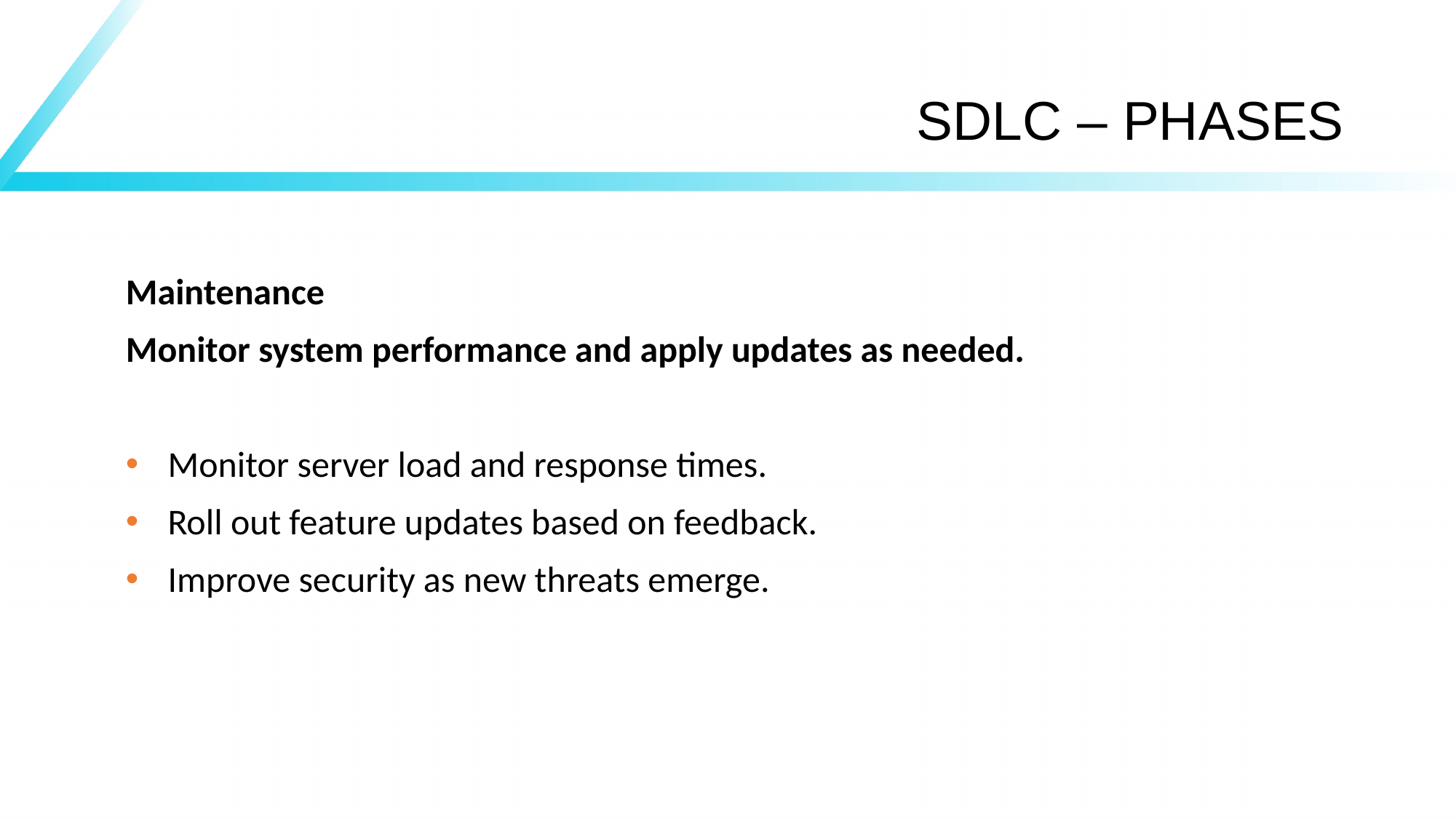

# SDLC – PHASES
Maintenance
Monitor system performance and apply updates as needed.

Monitor server load and response times.
Roll out feature updates based on feedback.
Improve security as new threats emerge.